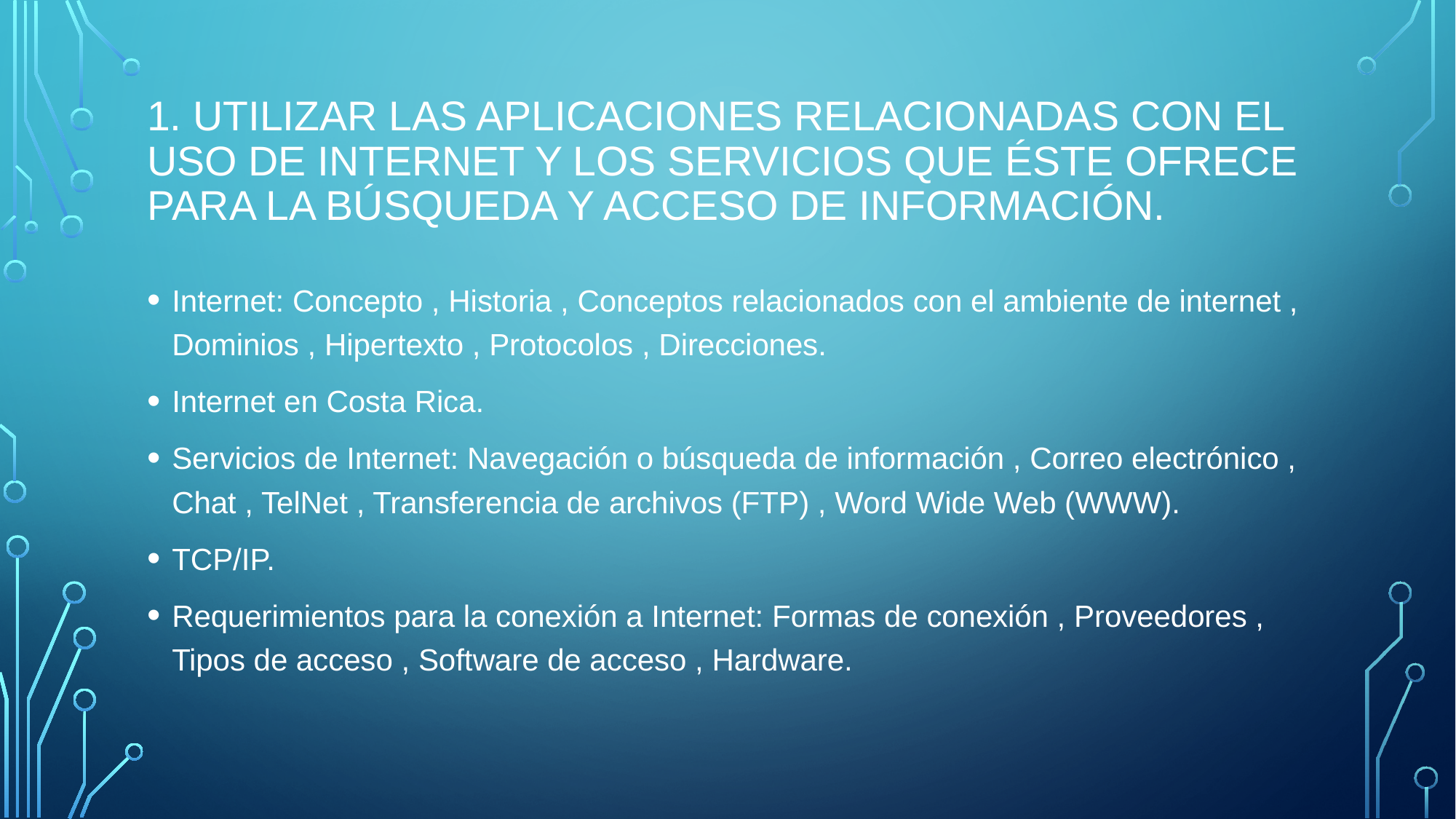

# 1. Utilizar las aplicaciones relacionadas con el uso de Internet y los servicios que éste ofrece para la búsqueda y acceso de información.
Internet: Concepto , Historia , Conceptos relacionados con el ambiente de internet , Dominios , Hipertexto , Protocolos , Direcciones.
Internet en Costa Rica.
Servicios de Internet: Navegación o búsqueda de información , Correo electrónico , Chat , TelNet , Transferencia de archivos (FTP) , Word Wide Web (WWW).
TCP/IP.
Requerimientos para la conexión a Internet: Formas de conexión , Proveedores , Tipos de acceso , Software de acceso , Hardware.